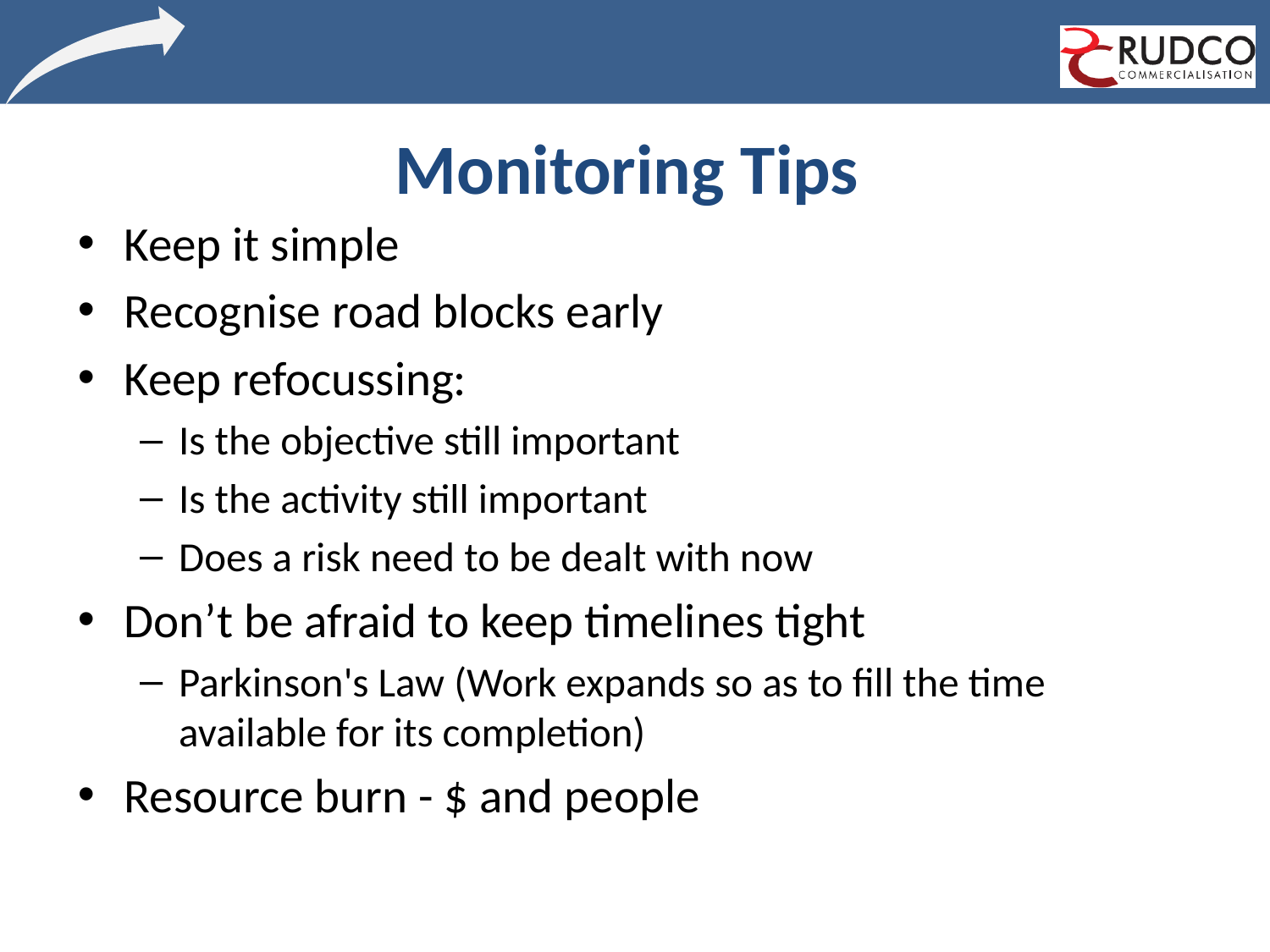

# Monitoring Tips
Keep it simple
Recognise road blocks early
Keep refocussing:
Is the objective still important
Is the activity still important
Does a risk need to be dealt with now
Don’t be afraid to keep timelines tight
Parkinson's Law (Work expands so as to fill the time available for its completion)
Resource burn - $ and people